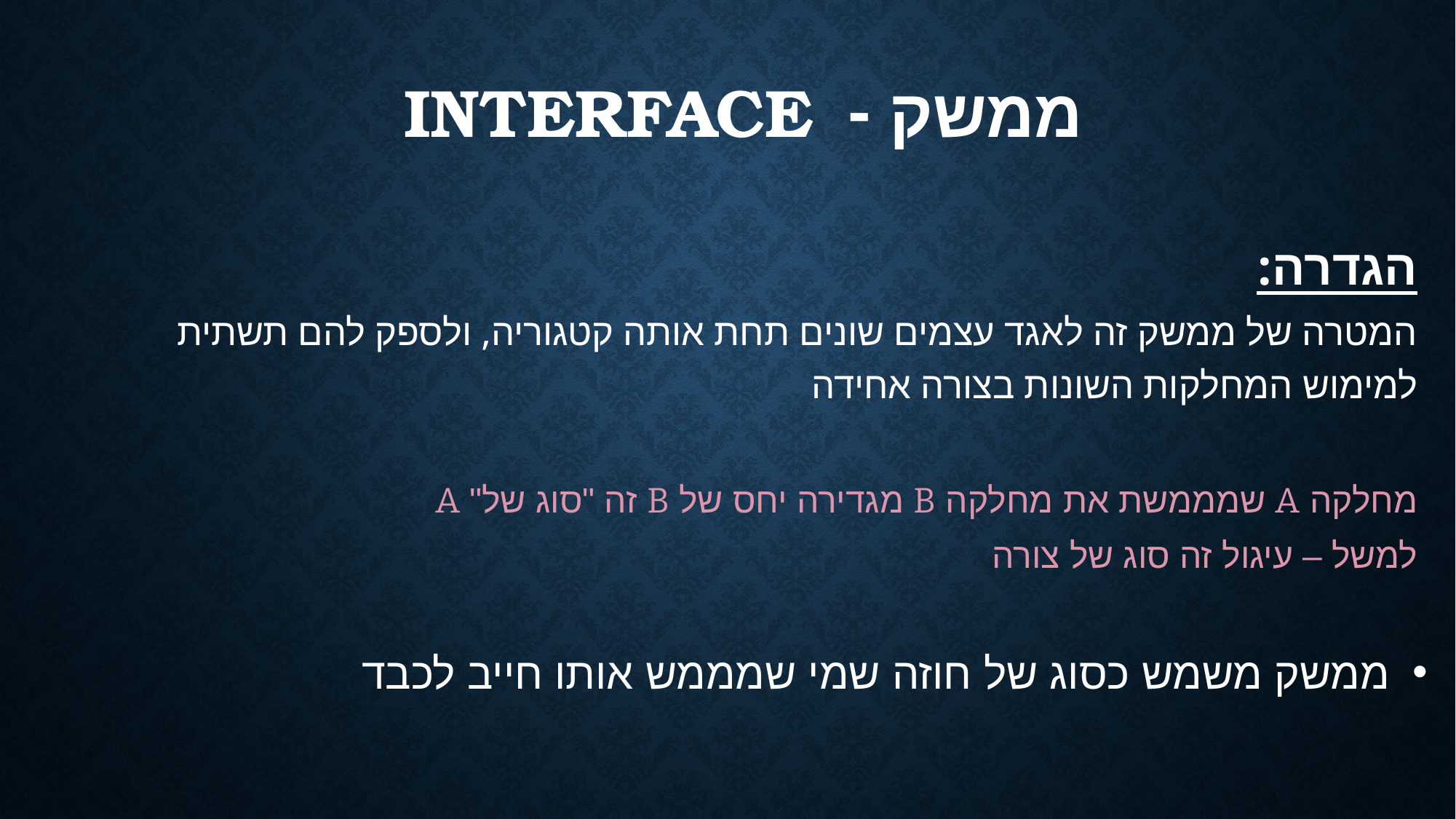

# ממשק -  interface
הגדרה:
המטרה של ממשק זה לאגד עצמים שונים תחת אותה קטגוריה, ולספק להם תשתית למימוש המחלקות השונות בצורה אחידה

מחלקה A שמממשת את מחלקה B מגדירה יחס של B זה "סוג של" A
למשל – עיגול זה סוג של צורה

ממשק משמש כסוג של חוזה שמי שמממש אותו חייב לכבד